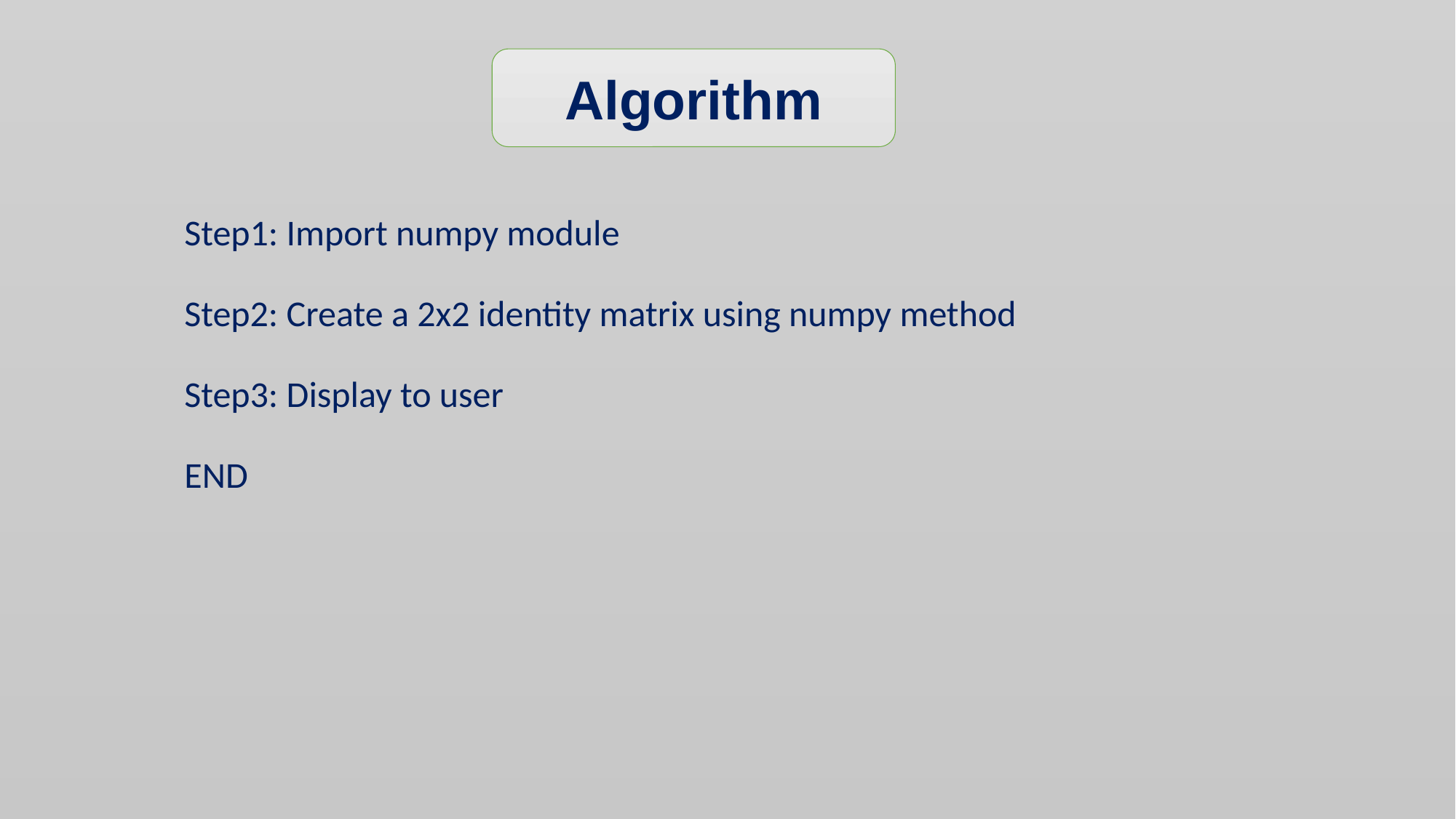

Algorithm
Step1: Import numpy module
Step2: Create a 2x2 identity matrix using numpy method
Step3: Display to user
END